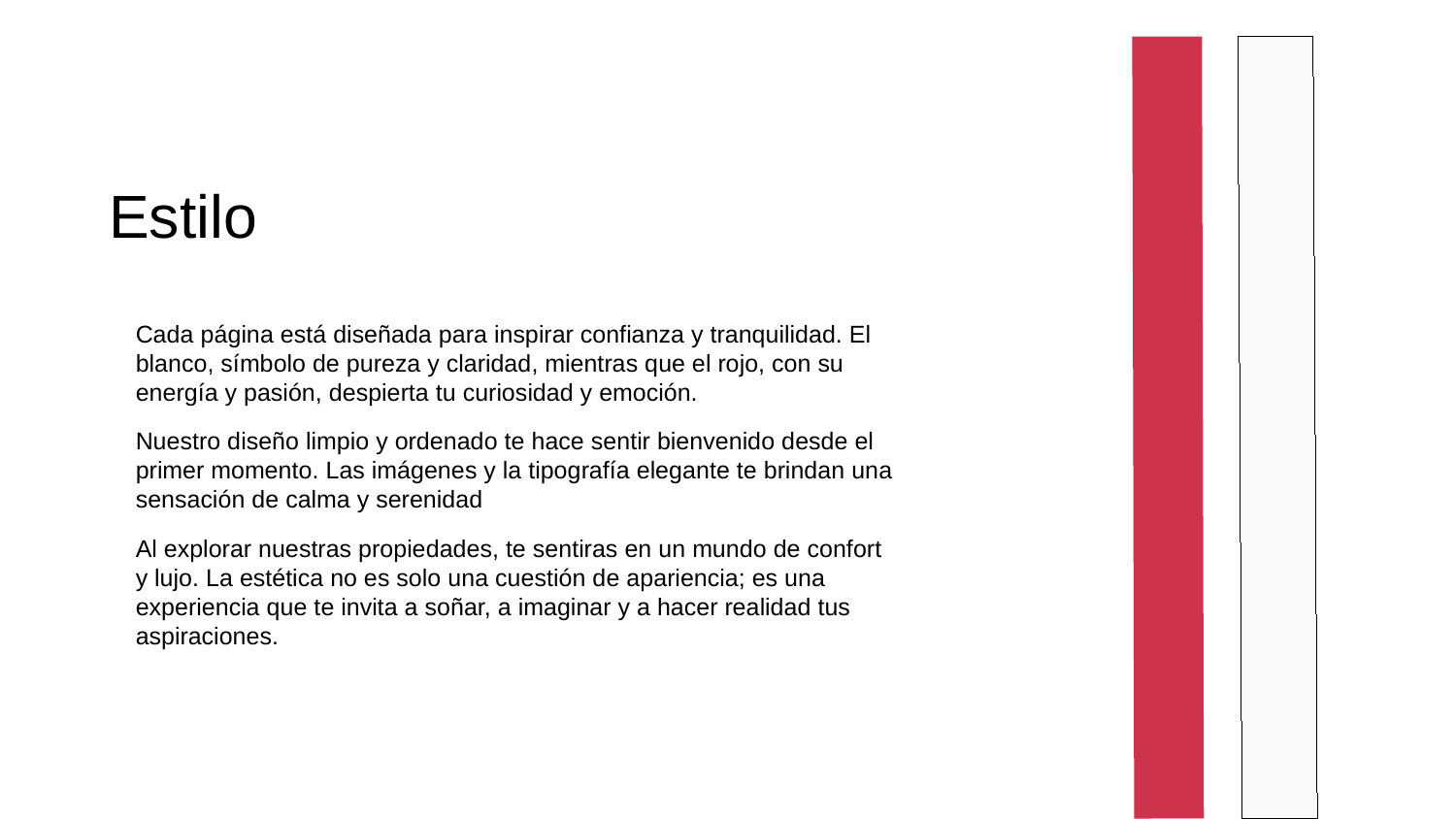

Estilo

Cada página está diseñada para inspirar confianza y tranquilidad. El blanco, símbolo de pureza y claridad, mientras que el rojo, con su energía y pasión, despierta tu curiosidad y emoción.
Nuestro diseño limpio y ordenado te hace sentir bienvenido desde el primer momento. Las imágenes y la tipografía elegante te brindan una sensación de calma y serenidad
Al explorar nuestras propiedades, te sentiras en un mundo de confort y lujo. La estética no es solo una cuestión de apariencia; es una experiencia que te invita a soñar, a imaginar y a hacer realidad tus aspiraciones.